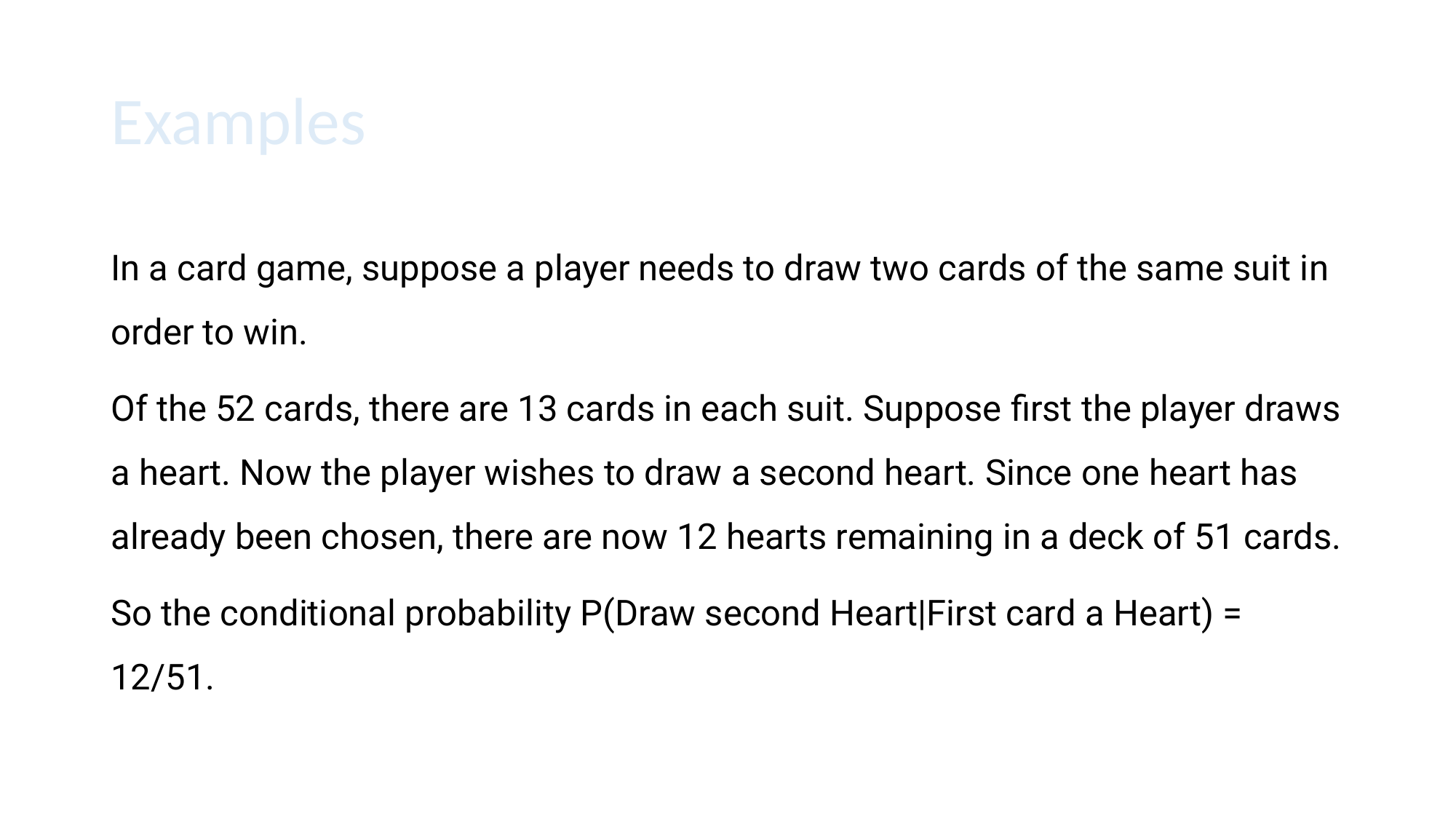

# Examples
In a card game, suppose a player needs to draw two cards of the same suit in order to win.
Of the 52 cards, there are 13 cards in each suit. Suppose first the player draws a heart. Now the player wishes to draw a second heart. Since one heart has already been chosen, there are now 12 hearts remaining in a deck of 51 cards.
So the conditional probability P(Draw second Heart|First card a Heart) = 12/51.